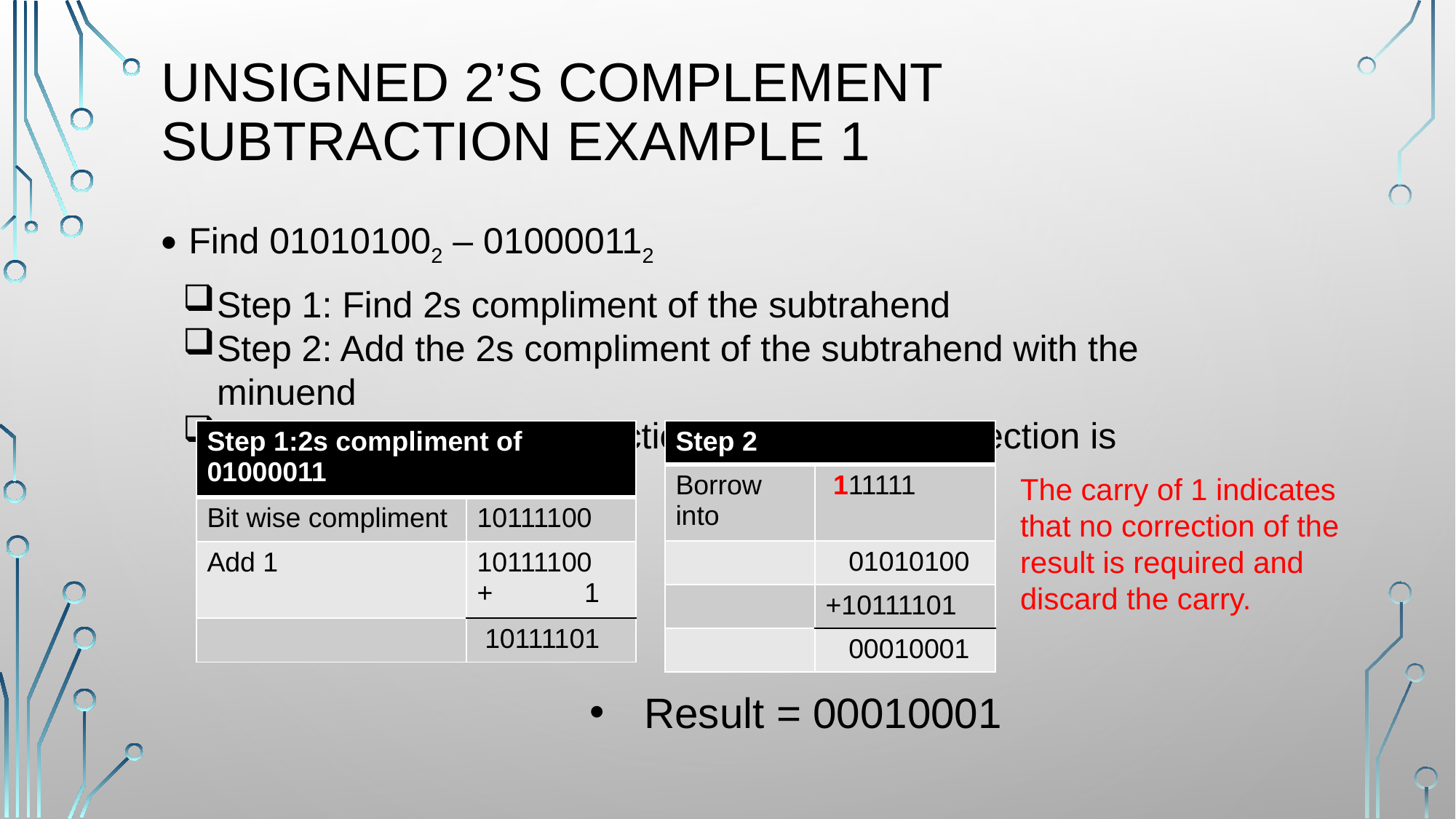

# Unsigned 2’s Complement Subtraction Example 1
Find 010101002 – 010000112

Step 1: Find 2s compliment of the subtrahend
Step 2: Add the 2s compliment of the subtrahend with the minuend
Check carry; if 1 no correction needed , if 0 correction is required
| Step 1:2s compliment of 01000011 |  |
| --- | --- |
| Bit wise compliment | 10111100 |
| Add 1 | 10111100 + 1 |
|  | 10111101 |
| Step 2 |  |
| --- | --- |
| Borrow into | 111111 |
|  | 01010100 |
|  | +10111101 |
|  | 00010001 |
The carry of 1 indicates that no correction of the result is required and discard the carry.
Result = 00010001